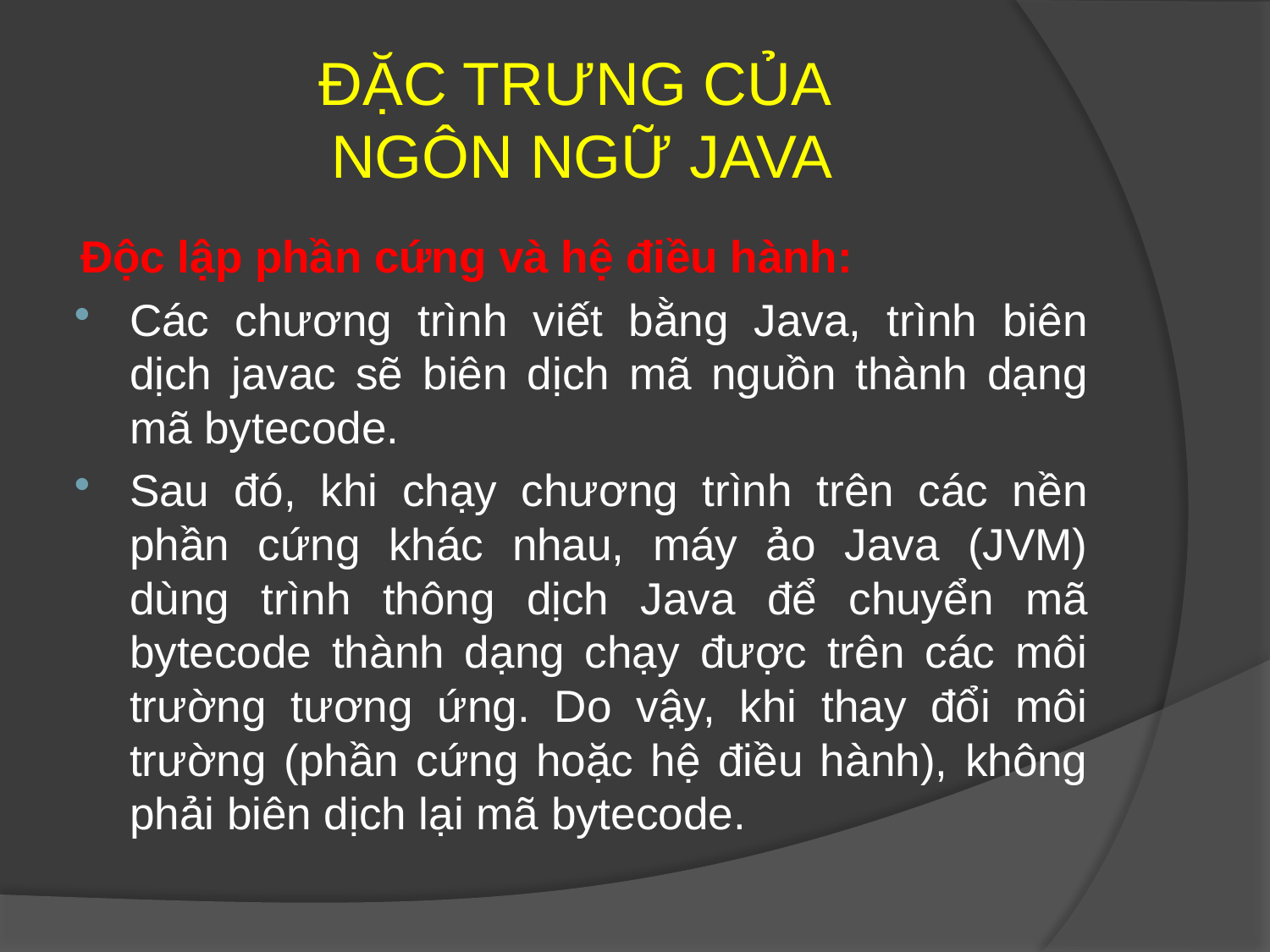

# ĐẶC TRƯNG CỦA NGÔN NGỮ JAVA
Độc lập phần cứng và hệ điều hành:
Các chương trình viết bằng Java, trình biên dịch javac sẽ biên dịch mã nguồn thành dạng mã bytecode.
Sau đó, khi chạy chương trình trên các nền phần cứng khác nhau, máy ảo Java (JVM) dùng trình thông dịch Java để chuyển mã bytecode thành dạng chạy được trên các môi trường tương ứng. Do vậy, khi thay đổi môi trường (phần cứng hoặc hệ điều hành), không phải biên dịch lại mã bytecode.